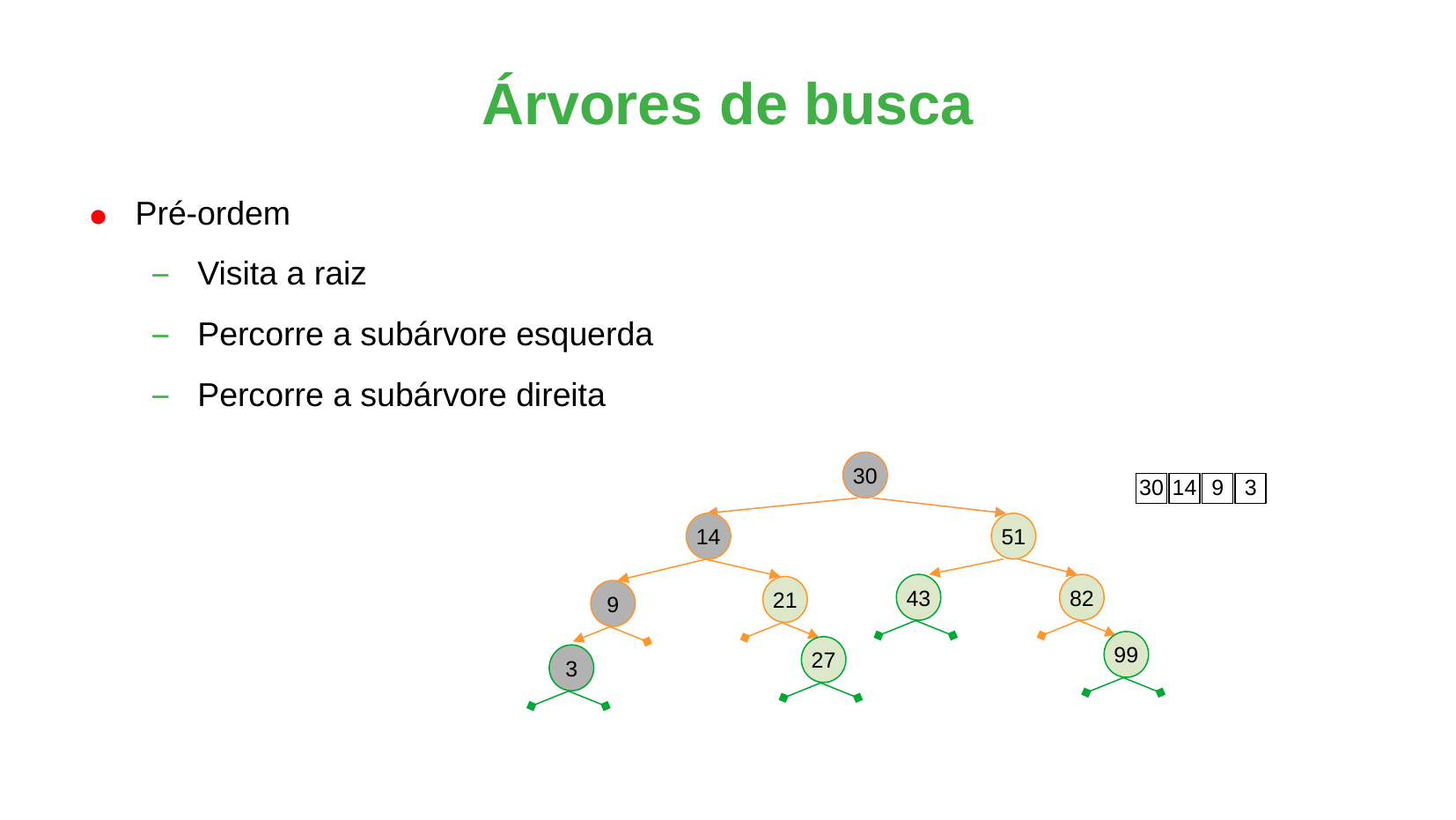

Árvores de busca
Pré-ordem
Visita a raiz
Percorre a subárvore esquerda
Percorre a subárvore direita

30
14
51
43
82
21
9
99
27
3
30
14
9
3